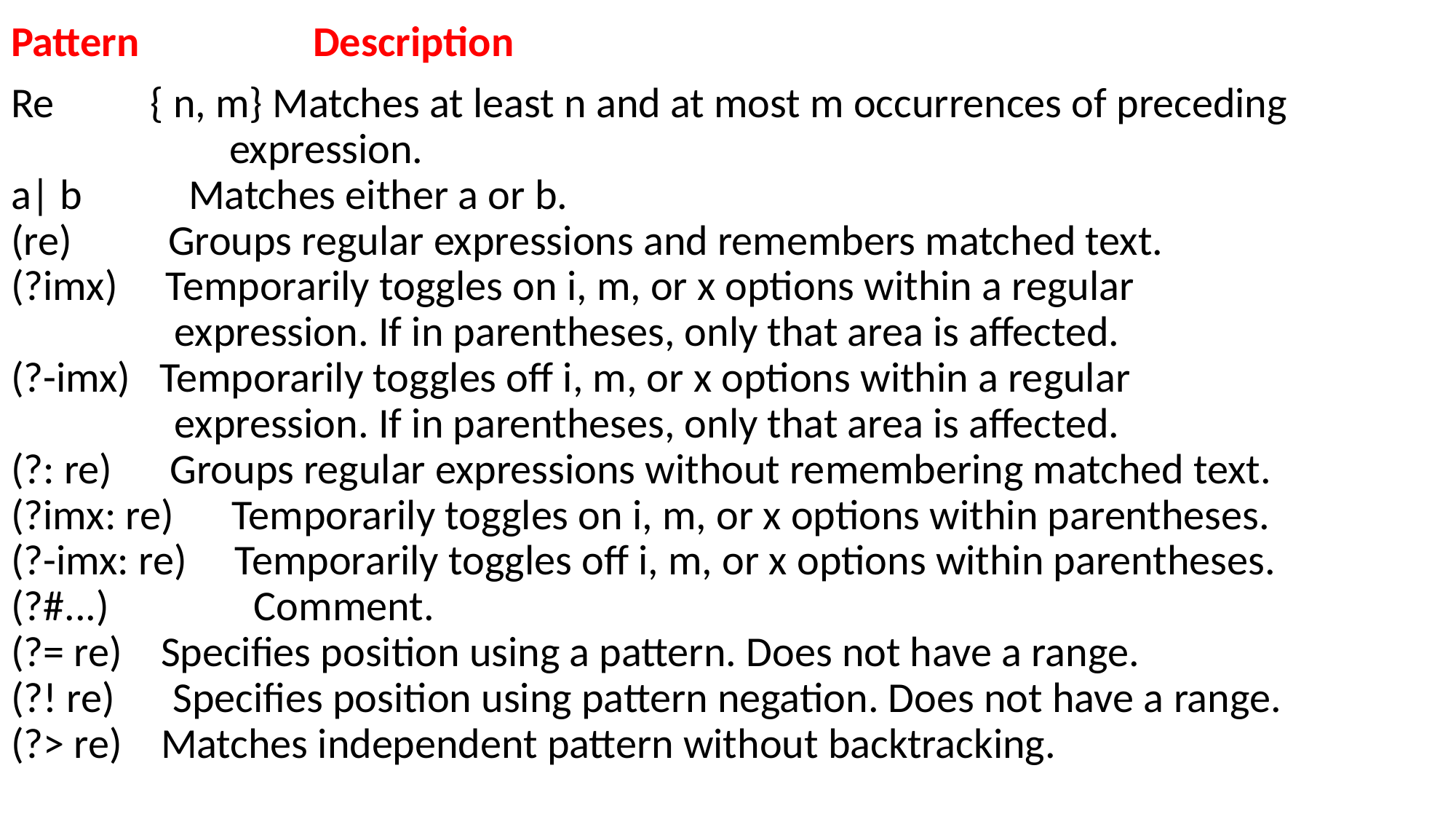

Pattern                  Description
Re          { n, m} Matches at least n and at most m occurrences of preceding 			expression.
a| b           Matches either a or b.
(re)          Groups regular expressions and remembers matched text.
(?imx)     Temporarily toggles on i, m, or x options within a regular
                 expression. If in parentheses, only that area is affected.
(?-imx)   Temporarily toggles off i, m, or x options within a regular
                 expression. If in parentheses, only that area is affected.
(?: re)      Groups regular expressions without remembering matched text.
(?imx: re)      Temporarily toggles on i, m, or x options within parentheses.
(?-imx: re)     Temporarily toggles off i, m, or x options within parentheses.
(?#...)               Comment.
(?= re)    Specifies position using a pattern. Does not have a range.
(?! re)      Specifies position using pattern negation. Does not have a range.
(?> re)    Matches independent pattern without backtracking.